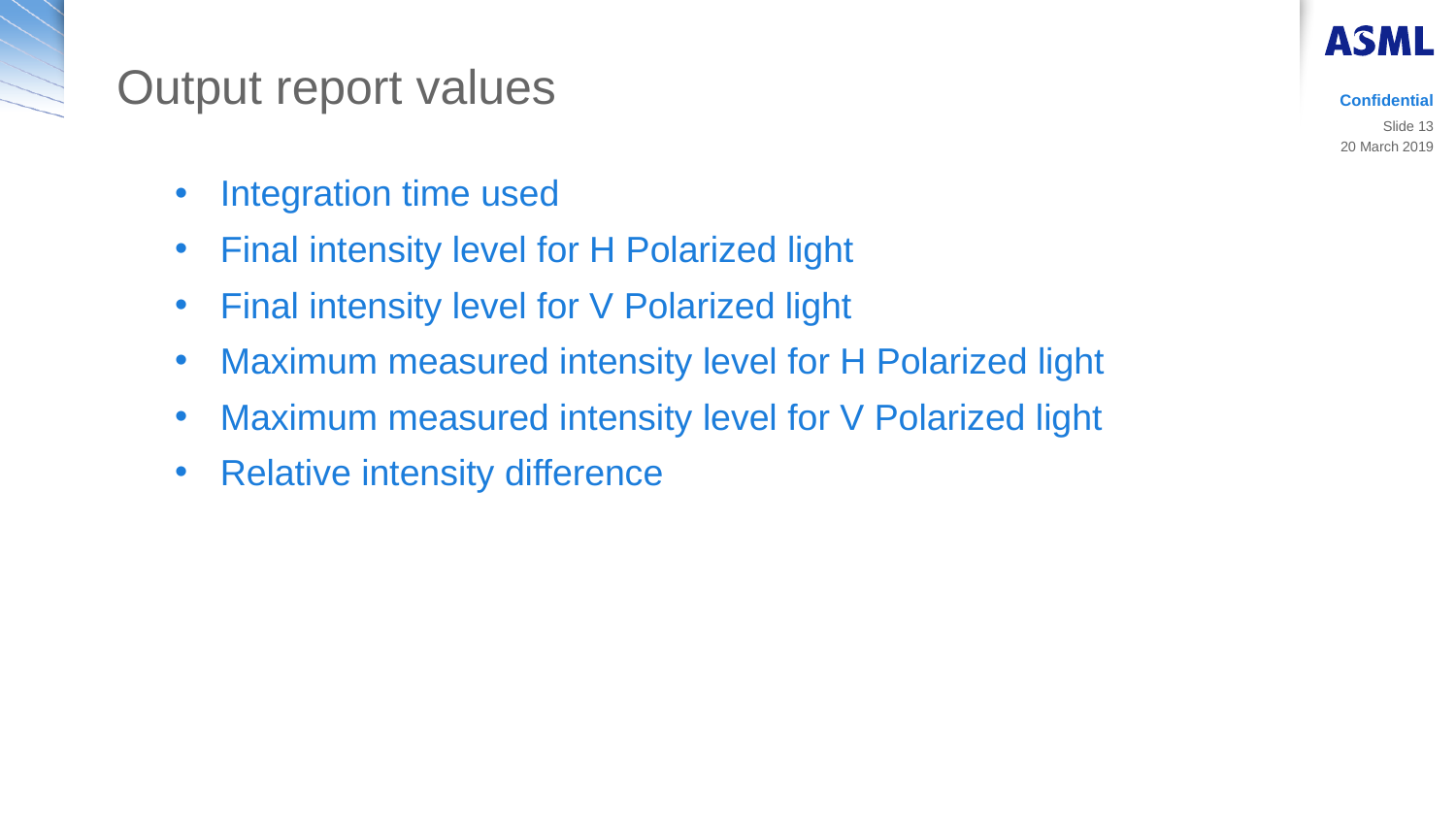

# Output report values
Confidential
Slide 13
20 March 2019
Integration time used
Final intensity level for H Polarized light
Final intensity level for V Polarized light
Maximum measured intensity level for H Polarized light
Maximum measured intensity level for V Polarized light
Relative intensity difference